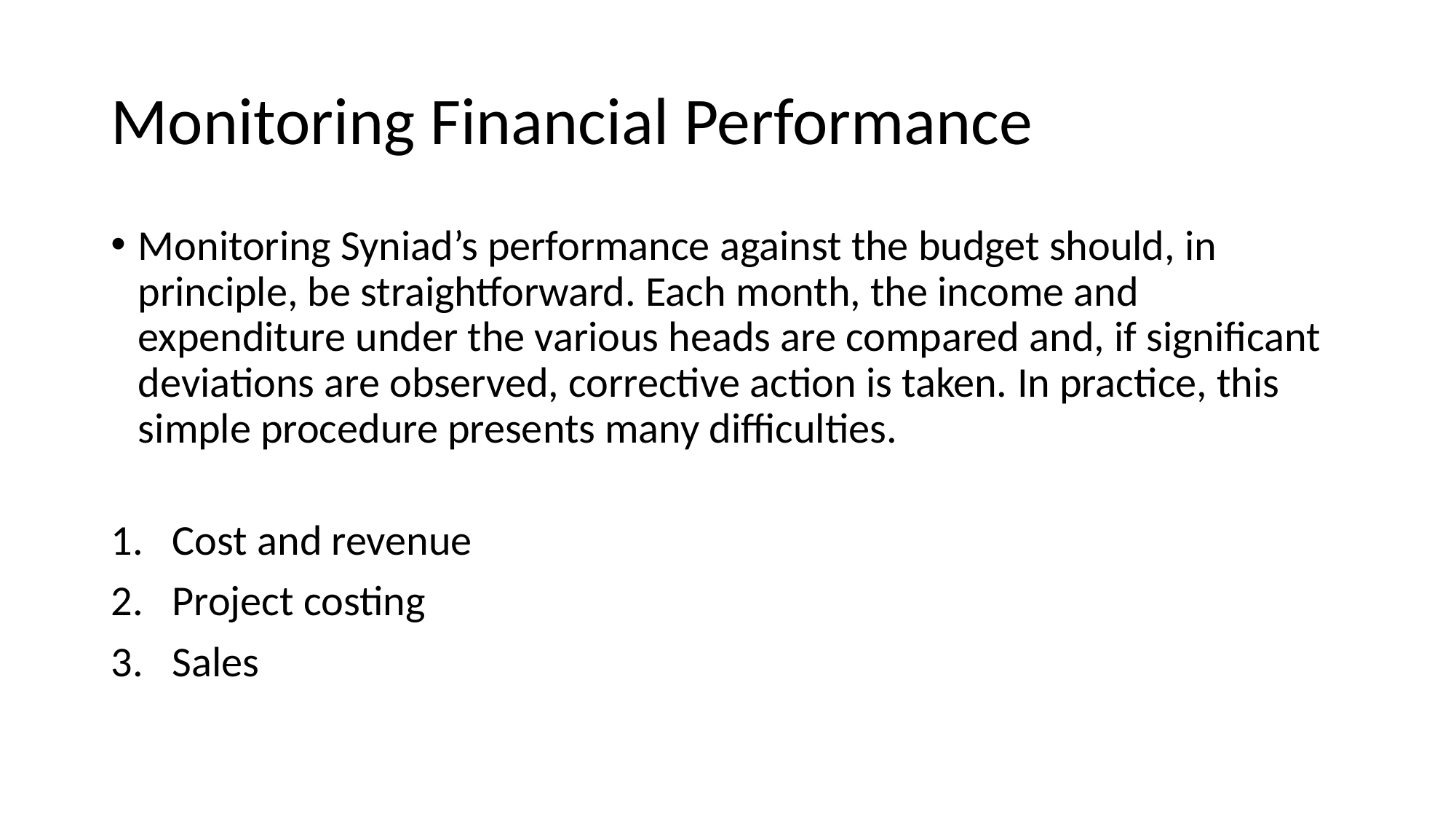

# Monitoring Financial Performance
Monitoring Syniad’s performance against the budget should, in principle, be straightforward. Each month, the income and expenditure under the various heads are compared and, if significant deviations are observed, corrective action is taken. In practice, this simple procedure presents many difficulties.
Cost and revenue
Project costing
Sales